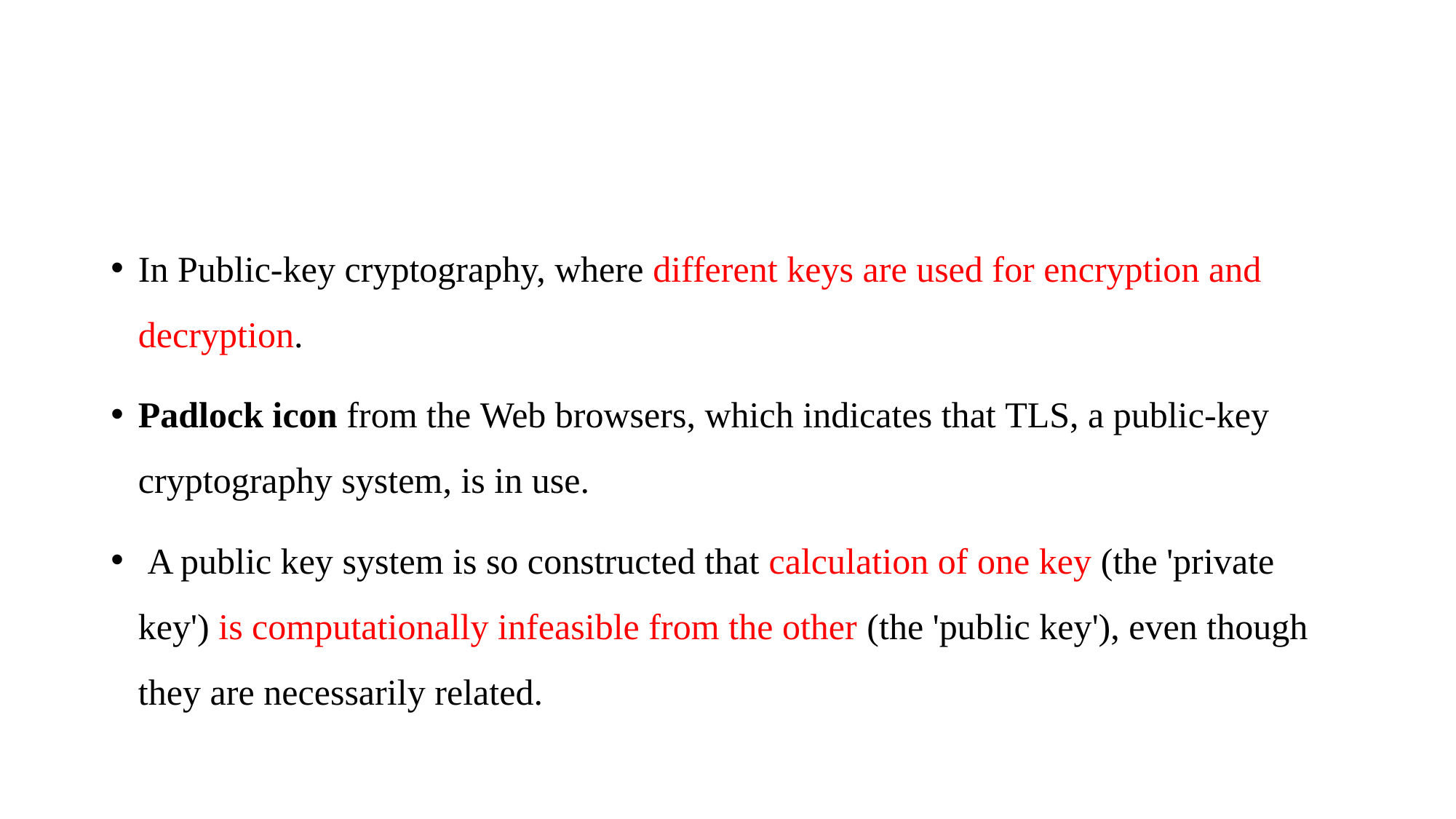

#
In Public-key cryptography, where different keys are used for encryption and decryption.
Padlock icon from the Web browsers, which indicates that TLS, a public-key cryptography system, is in use.
 A public key system is so constructed that calculation of one key (the 'private key') is computationally infeasible from the other (the 'public key'), even though they are necessarily related.